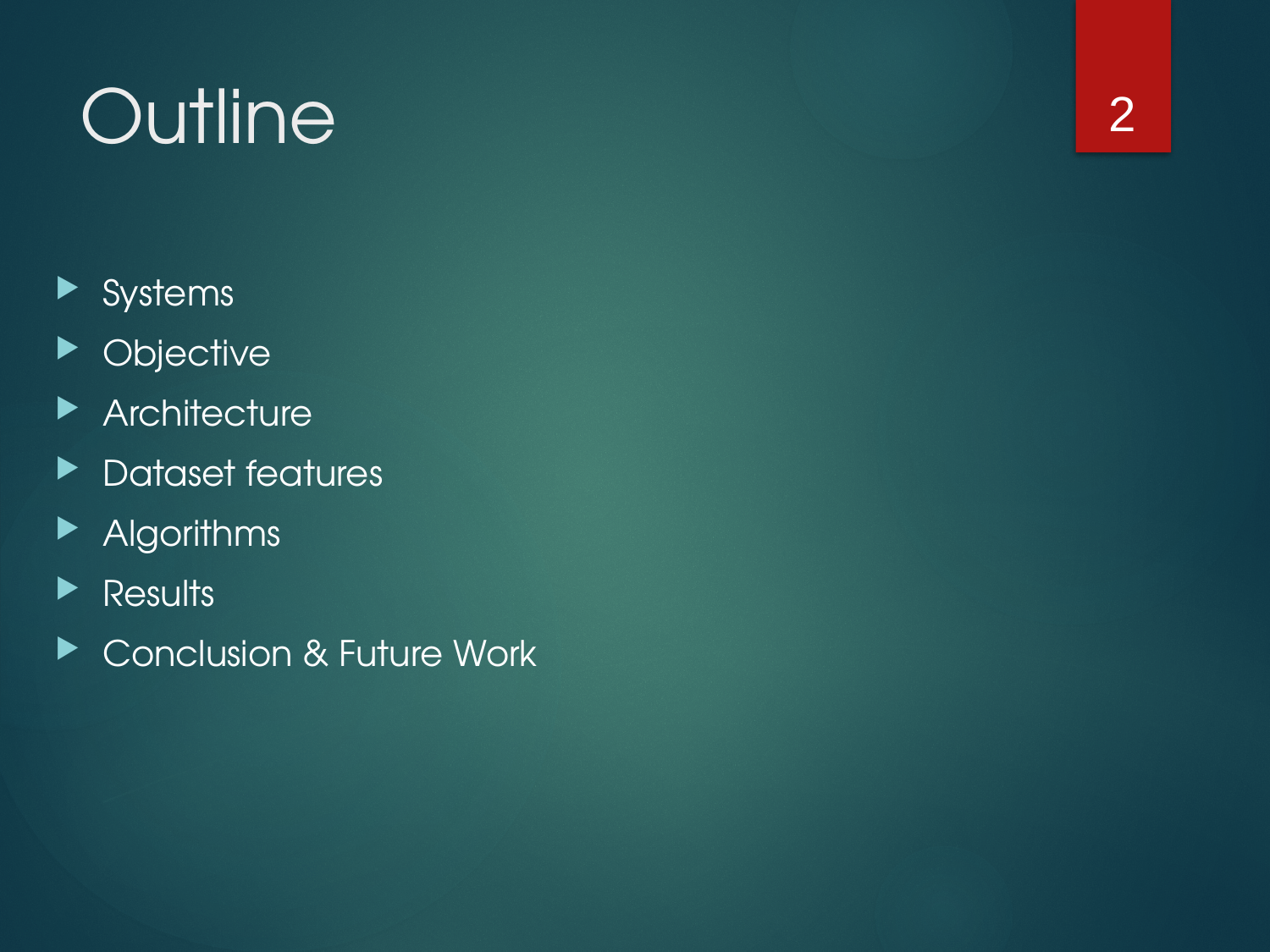

2
# Outline
Systems
Objective
Architecture
Dataset features
Algorithms
Results
Conclusion & Future Work